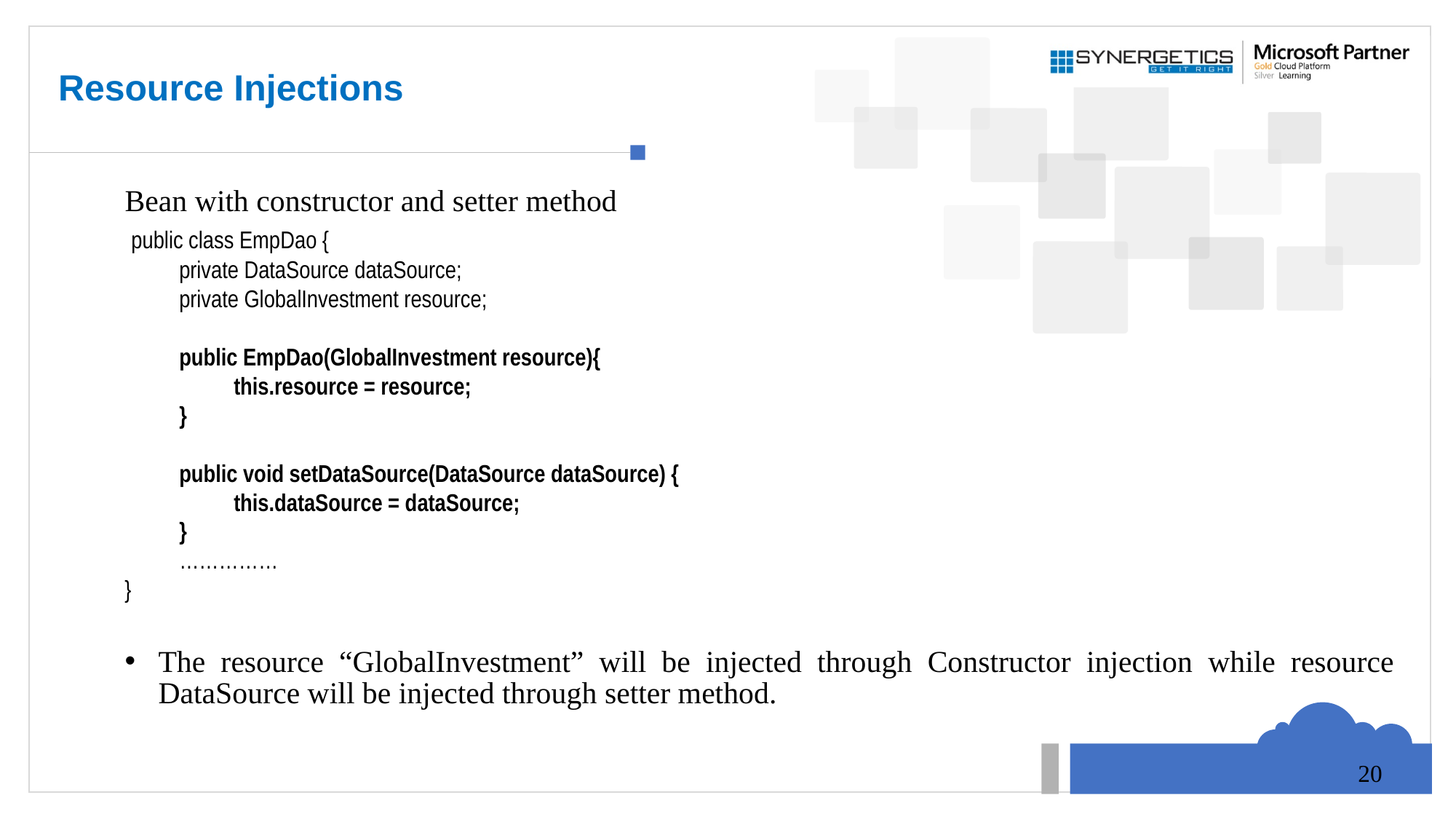

# Resource Injections
Bean with constructor and setter method
	 public class EmpDao {
		private DataSource dataSource;
		private GlobalInvestment resource;

		public EmpDao(GlobalInvestment resource){
			this.resource = resource;
		}

		public void setDataSource(DataSource dataSource) {
			this.dataSource = dataSource;
		}
		……………
	}

The resource “GlobalInvestment” will be injected through Constructor injection while resource DataSource will be injected through setter method.